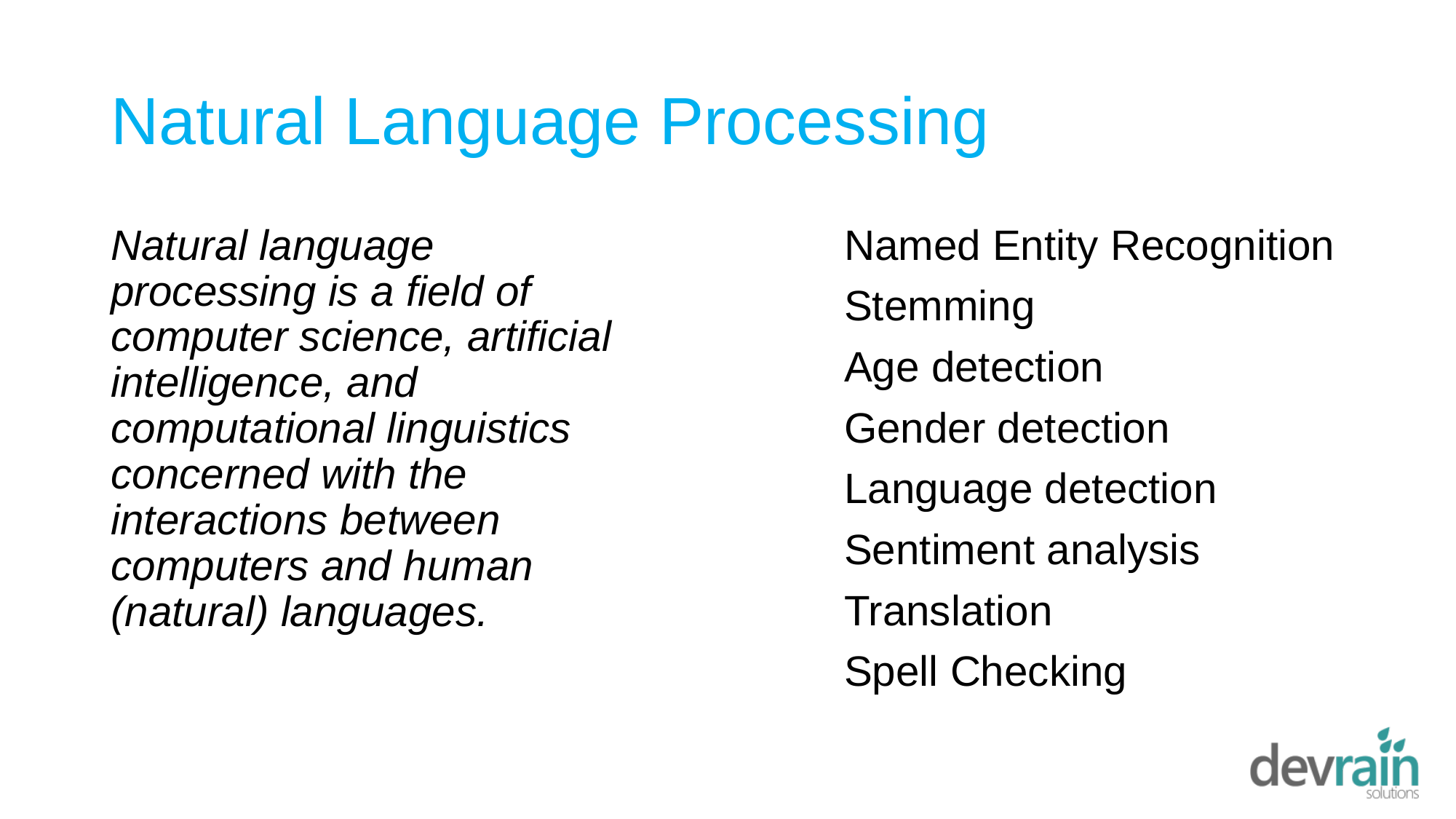

# Natural Language Processing
Natural language processing is a field of computer science, artificial intelligence, and computational linguistics concerned with the interactions between computers and human (natural) languages.

Named Entity Recognition
Stemming
Age detection
Gender detection
Language detection
Sentiment analysis
Translation
Spell Checking